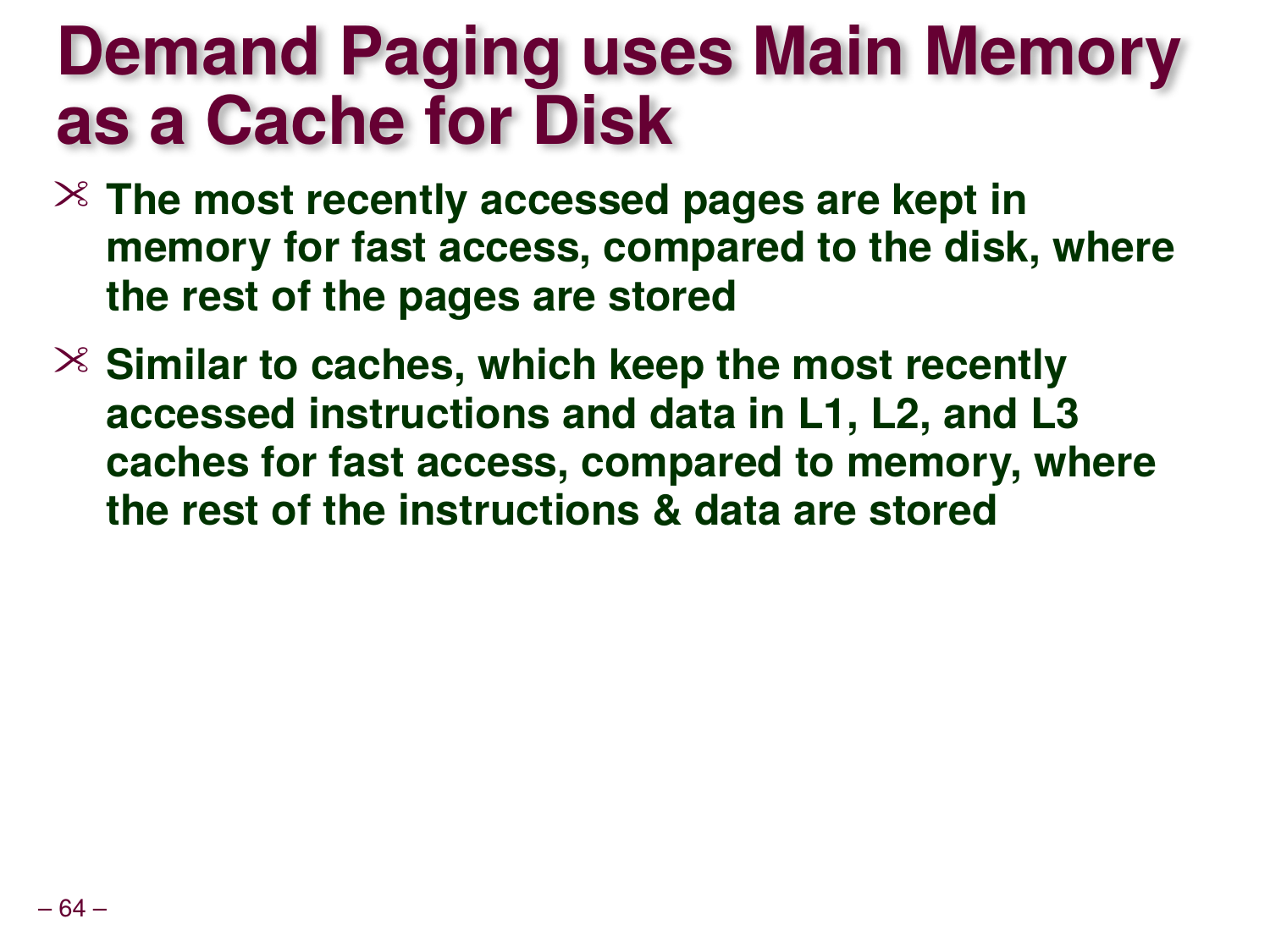

# Demand Paging uses Main Memory as a Cache for Disk
The most recently accessed pages are kept in memory for fast access, compared to the disk, where the rest of the pages are stored
Similar to caches, which keep the most recently accessed instructions and data in L1, L2, and L3 caches for fast access, compared to memory, where the rest of the instructions & data are stored